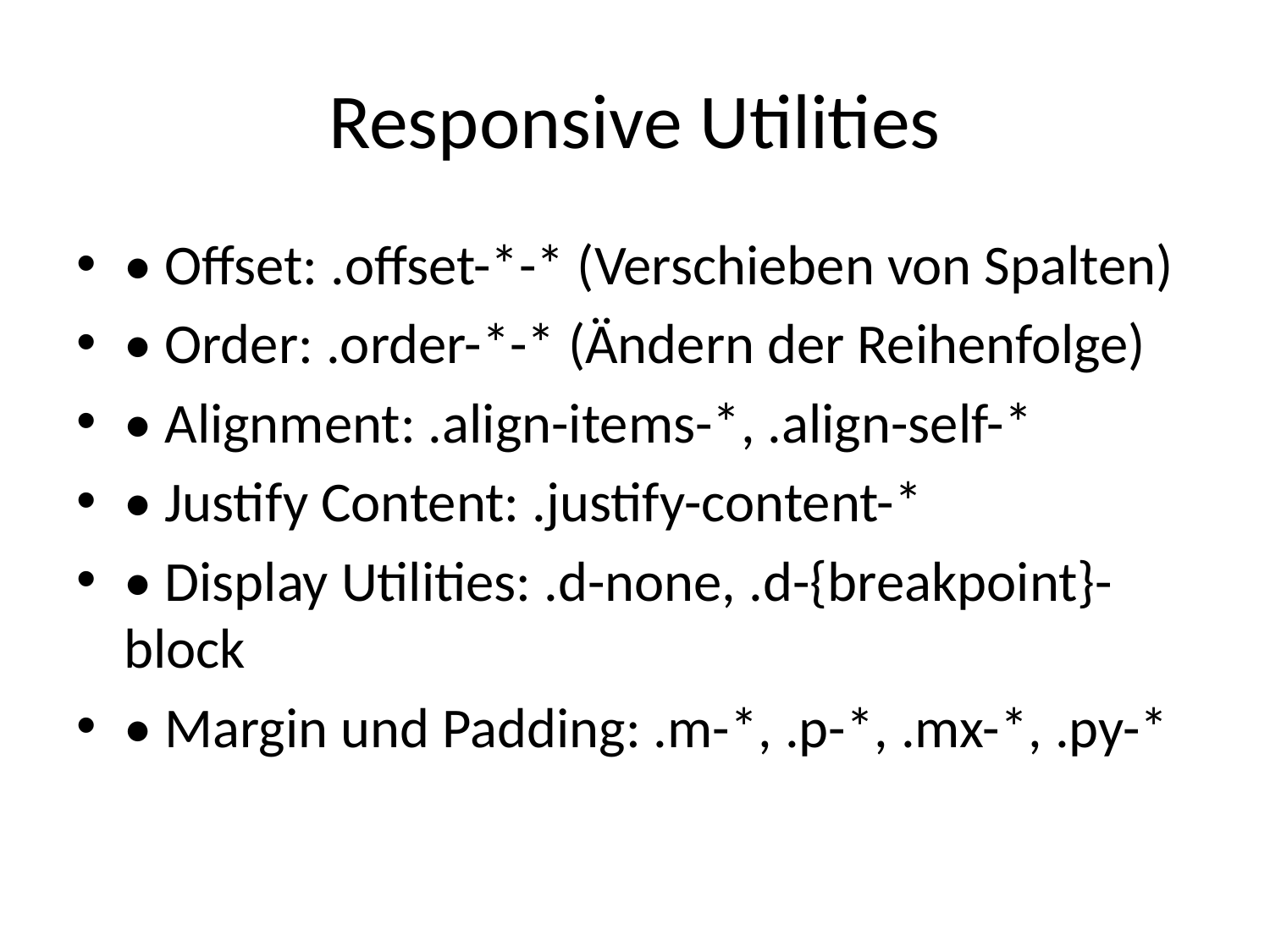

# Responsive Utilities
• Offset: .offset-*-* (Verschieben von Spalten)
• Order: .order-*-* (Ändern der Reihenfolge)
• Alignment: .align-items-*, .align-self-*
• Justify Content: .justify-content-*
• Display Utilities: .d-none, .d-{breakpoint}-block
• Margin und Padding: .m-*, .p-*, .mx-*, .py-*